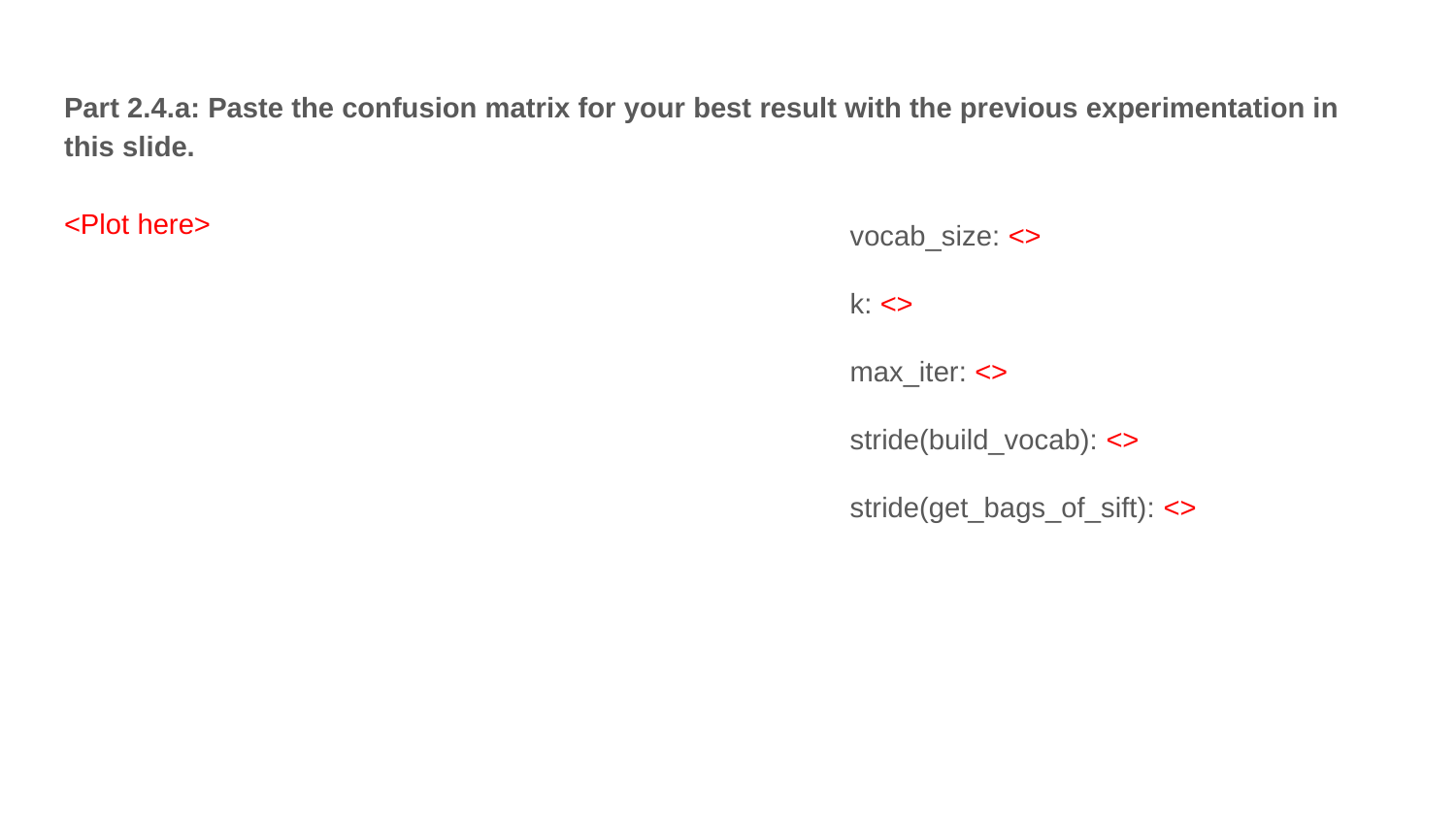

Part 2.4.a: Paste the confusion matrix for your best result with the previous experimentation in this slide.

<Plot here>
vocab_size: <>

k: <>

max_iter: <>

stride(build_vocab): <>

stride(get_bags_of_sift): <>